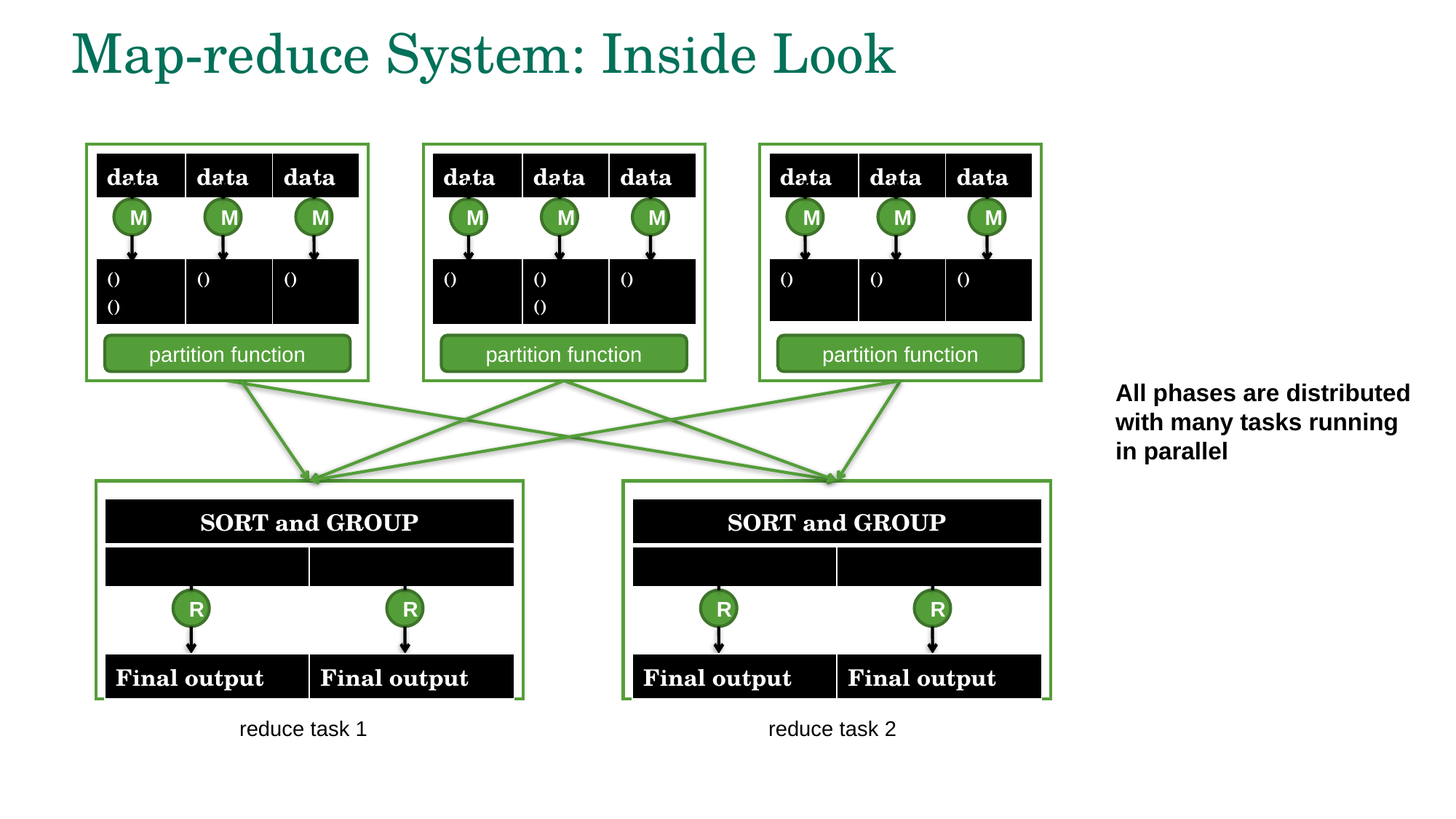

# Map-reduce System: Inside Look
map task 3
map task 2
map task 1

| data | data | data |
| --- | --- | --- |
| data | data | data |
| --- | --- | --- |
| data | data | data |
| --- | --- | --- |

M
M
M
M
M
M
M
M
M

| () () | () | () |
| --- | --- | --- |
| () | () () | () |
| --- | --- | --- |
| () | () | () |
| --- | --- | --- |
partition function
partition function
partition function
All phases are distributed with many tasks running in parallel

| SORT and GROUP |  |
| --- | --- |
|  |  |
| SORT and GROUP |  |
| --- | --- |
|  |  |

R
R
R
R

| Final output | Final output |
| --- | --- |
| Final output | Final output |
| --- | --- |
reduce task 2
reduce task 1